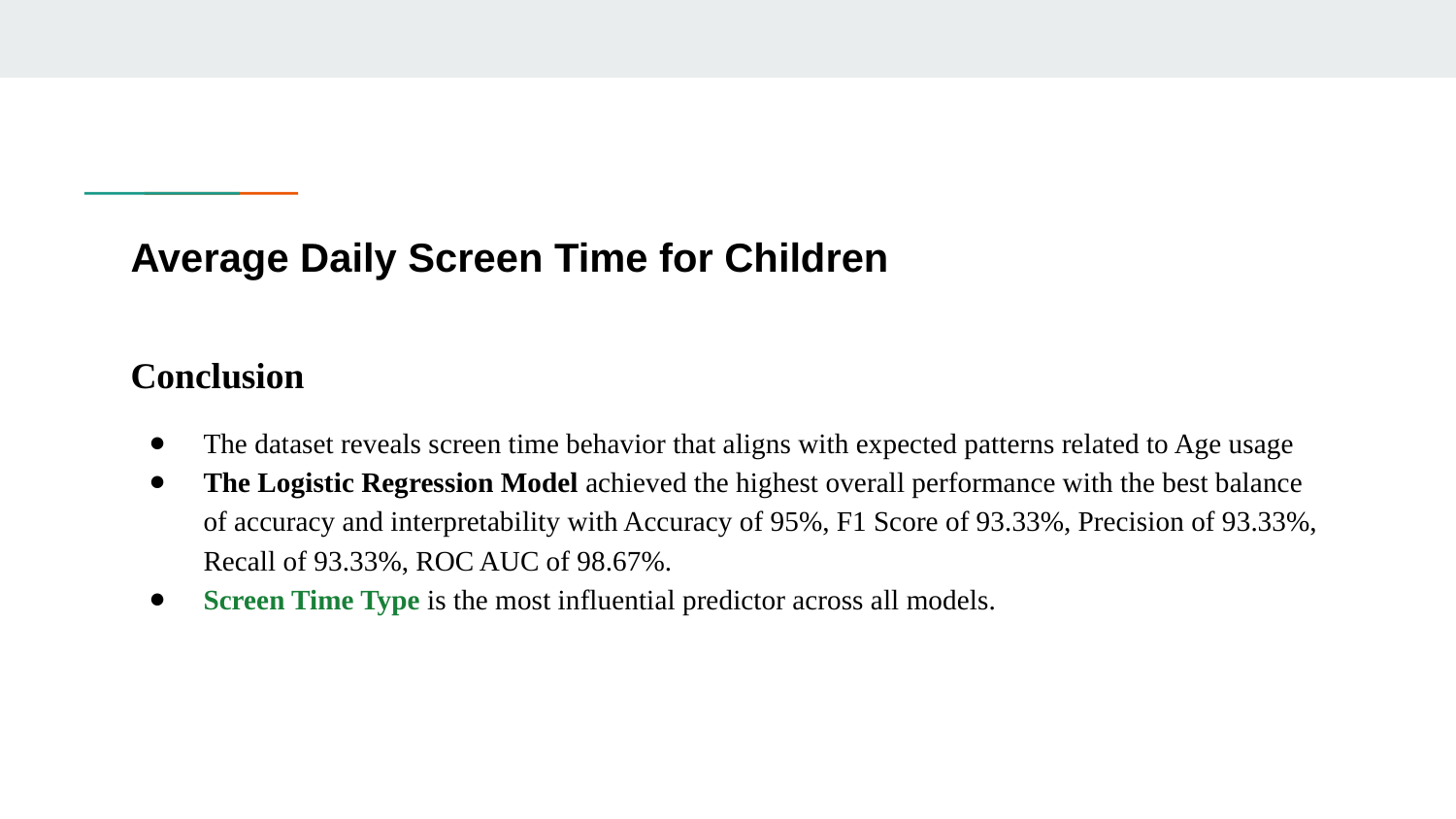

# Average Daily Screen Time for Children

Conclusion
The dataset reveals screen time behavior that aligns with expected patterns related to Age usage
The Logistic Regression Model achieved the highest overall performance with the best balance of accuracy and interpretability with Accuracy of 95%, F1 Score of 93.33%, Precision of 93.33%, Recall of 93.33%, ROC AUC of 98.67%.
Screen Time Type is the most influential predictor across all models.